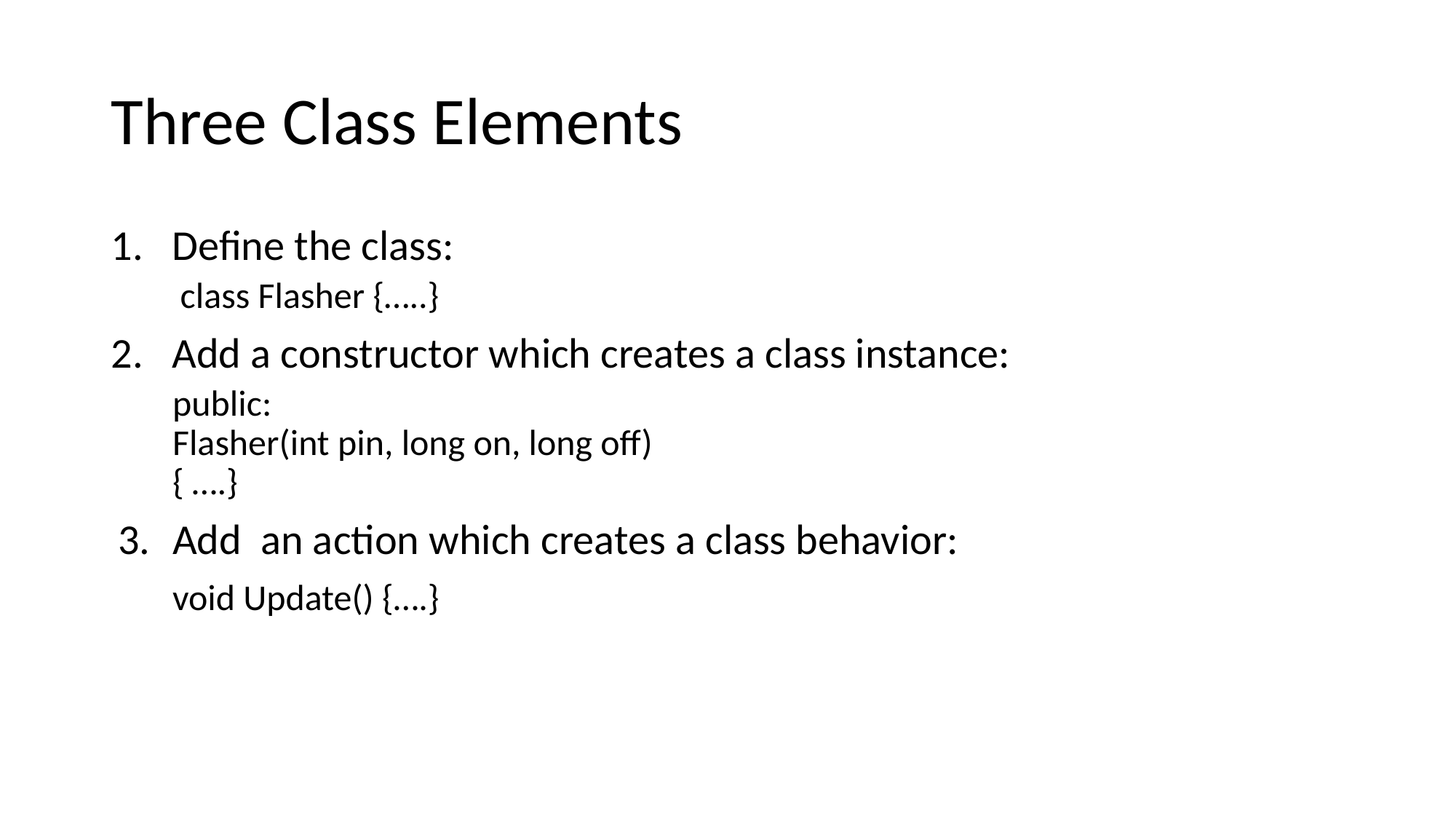

# Three Class Elements
Define the class:
class Flasher {…..}
Add a constructor which creates a class instance:
public:
Flasher(int pin, long on, long off)
{ ….}
Add  an action which creates a class behavior:
void Update() {….}